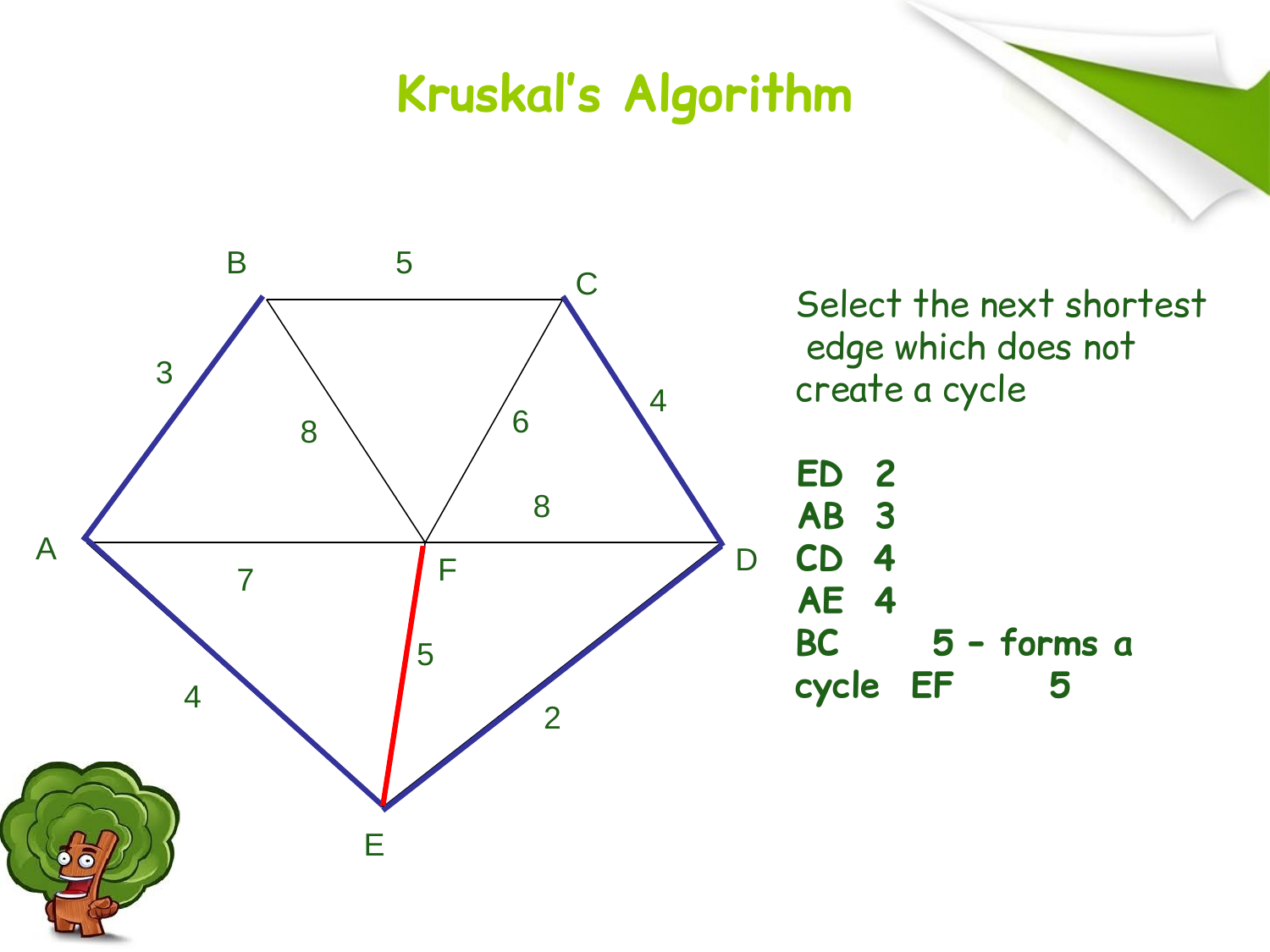

# Kruskal’s Algorithm
B
5
C
Select the next shortest  edge which does not  create a cycle

3
4
6
8
ED	2
AB	3
D	CD	4
AE	4
BC	5 – forms a cycle  EF	5
8
A
F
7
5
4
2
E